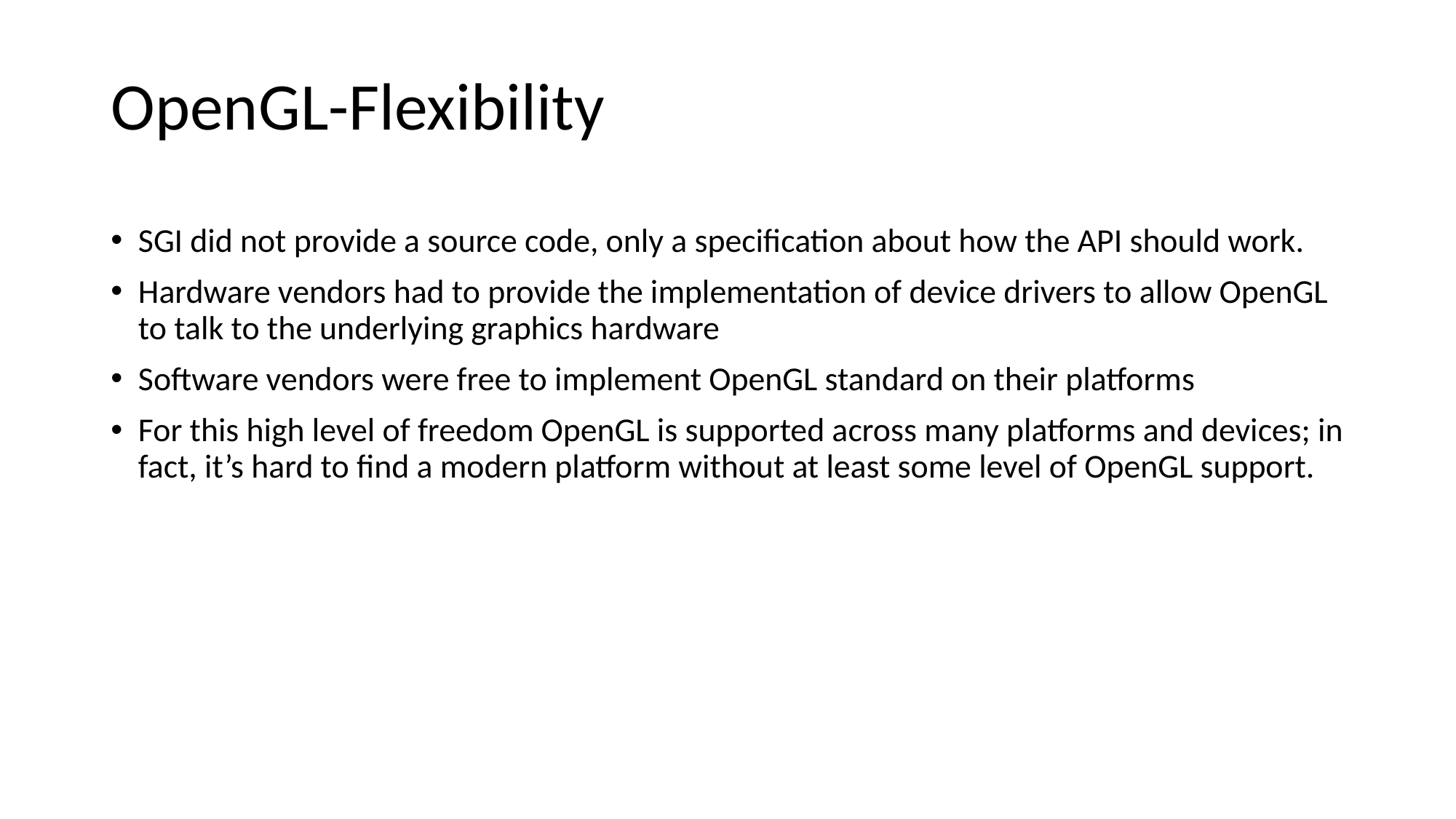

# OpenGL-Flexibility
SGI did not provide a source code, only a specification about how the API should work.
Hardware vendors had to provide the implementation of device drivers to allow OpenGL to talk to the underlying graphics hardware
Software vendors were free to implement OpenGL standard on their platforms
For this high level of freedom OpenGL is supported across many platforms and devices; in fact, it’s hard to find a modern platform without at least some level of OpenGL support.